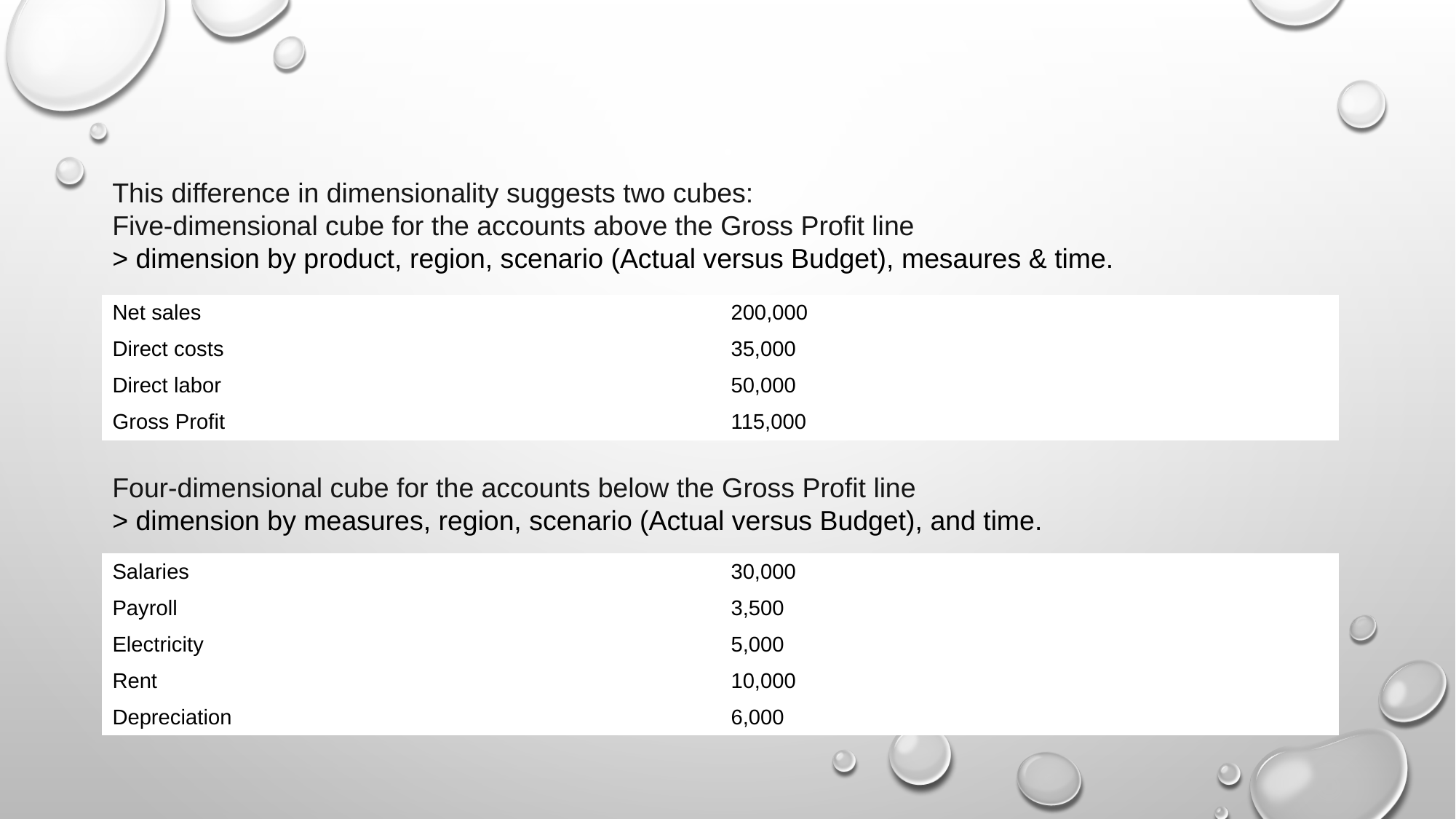

This difference in dimensionality suggests two cubes:
Five-dimensional cube for the accounts above the Gross Profit line
> dimension by product, region, scenario (Actual versus Budget), mesaures & time.

Four-dimensional cube for the accounts below the Gross Profit line
> dimension by measures, region, scenario (Actual versus Budget), and time.
| Net sales | 200,000 |
| --- | --- |
| Direct costs | 35,000 |
| Direct labor | 50,000 |
| Gross Profit | 115,000 |
| Salaries | 30,000 |
| --- | --- |
| Payroll | 3,500 |
| Electricity | 5,000 |
| Rent | 10,000 |
| Depreciation | 6,000 |